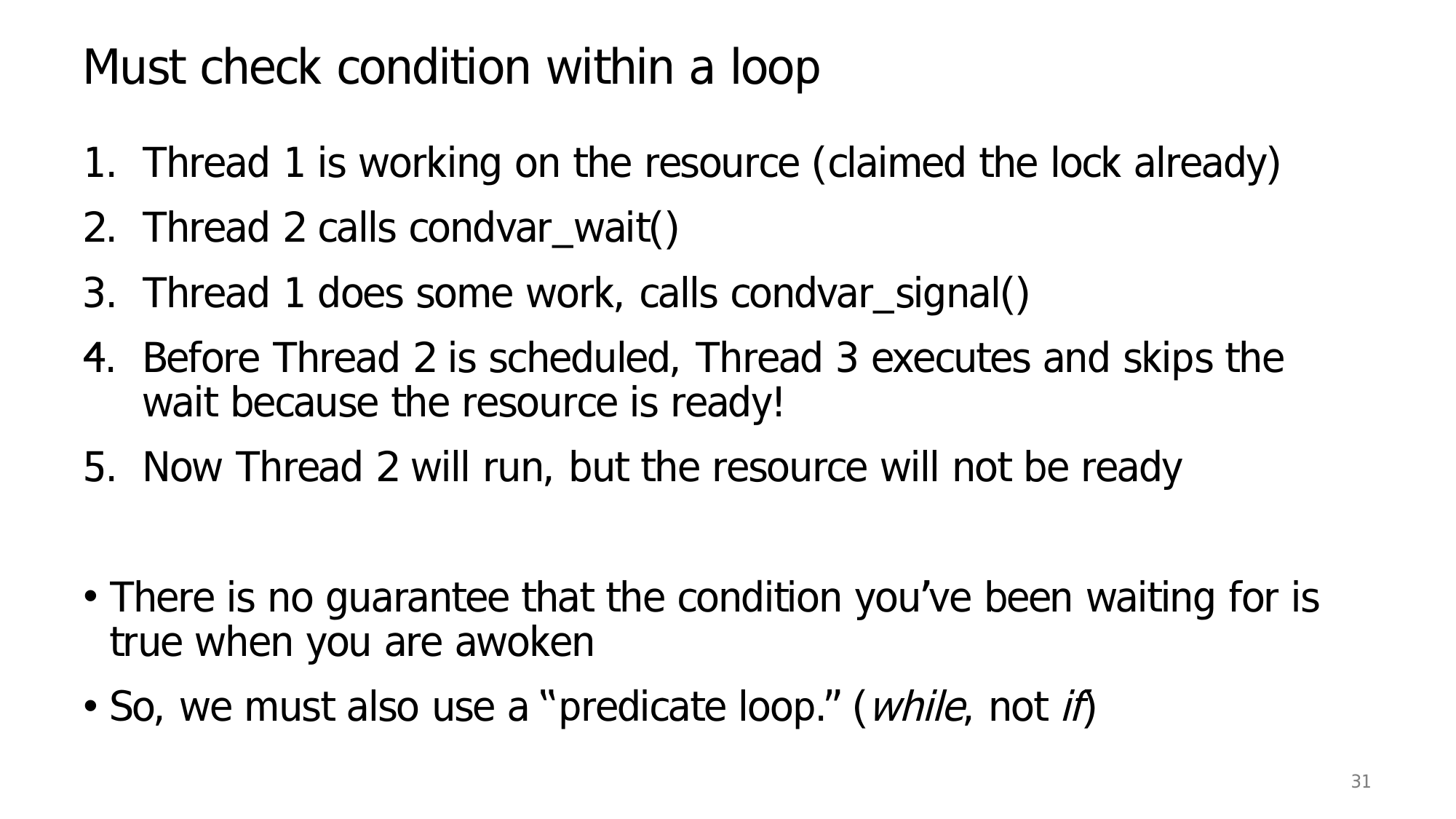

# Must check condition within a loop
Thread 1 is working on the resource (claimed the lock already)
Thread 2 calls condvar_wait()
Thread 1 does some work, calls condvar_signal()
Before Thread 2 is scheduled, Thread 3 executes and skips the wait because the resource is ready!
Now Thread 2 will run, but the resource will not be ready

There is no guarantee that the condition you’ve been waiting for is true when you are awoken
So, we must also use a “predicate loop.” (while, not if)
31